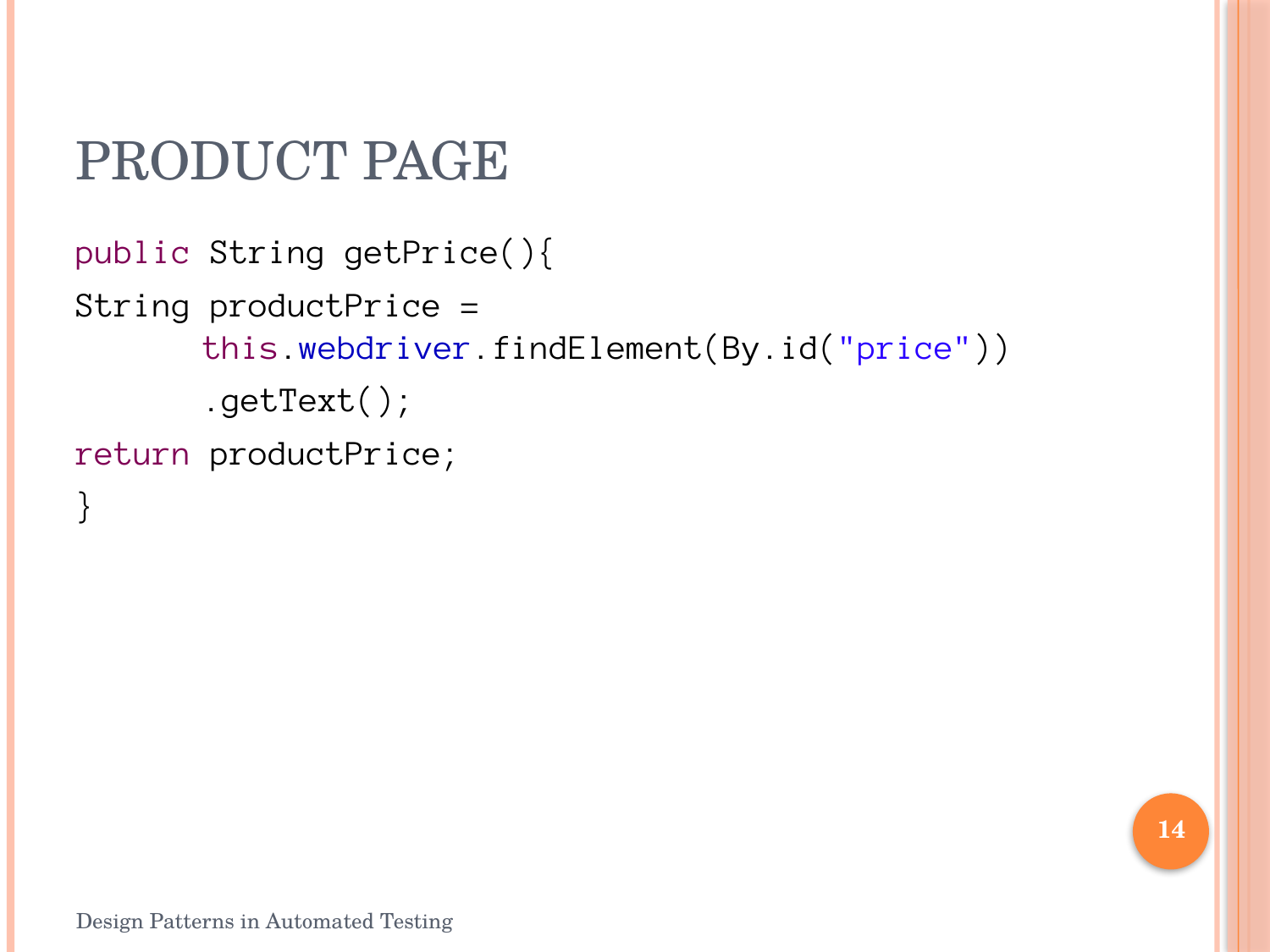

# Product Page
public String getPrice(){
String productPrice = 					this.webdriver.findElement(By.id("price"))
	.getText();
return productPrice;
}
14
Design Patterns in Automated Testing